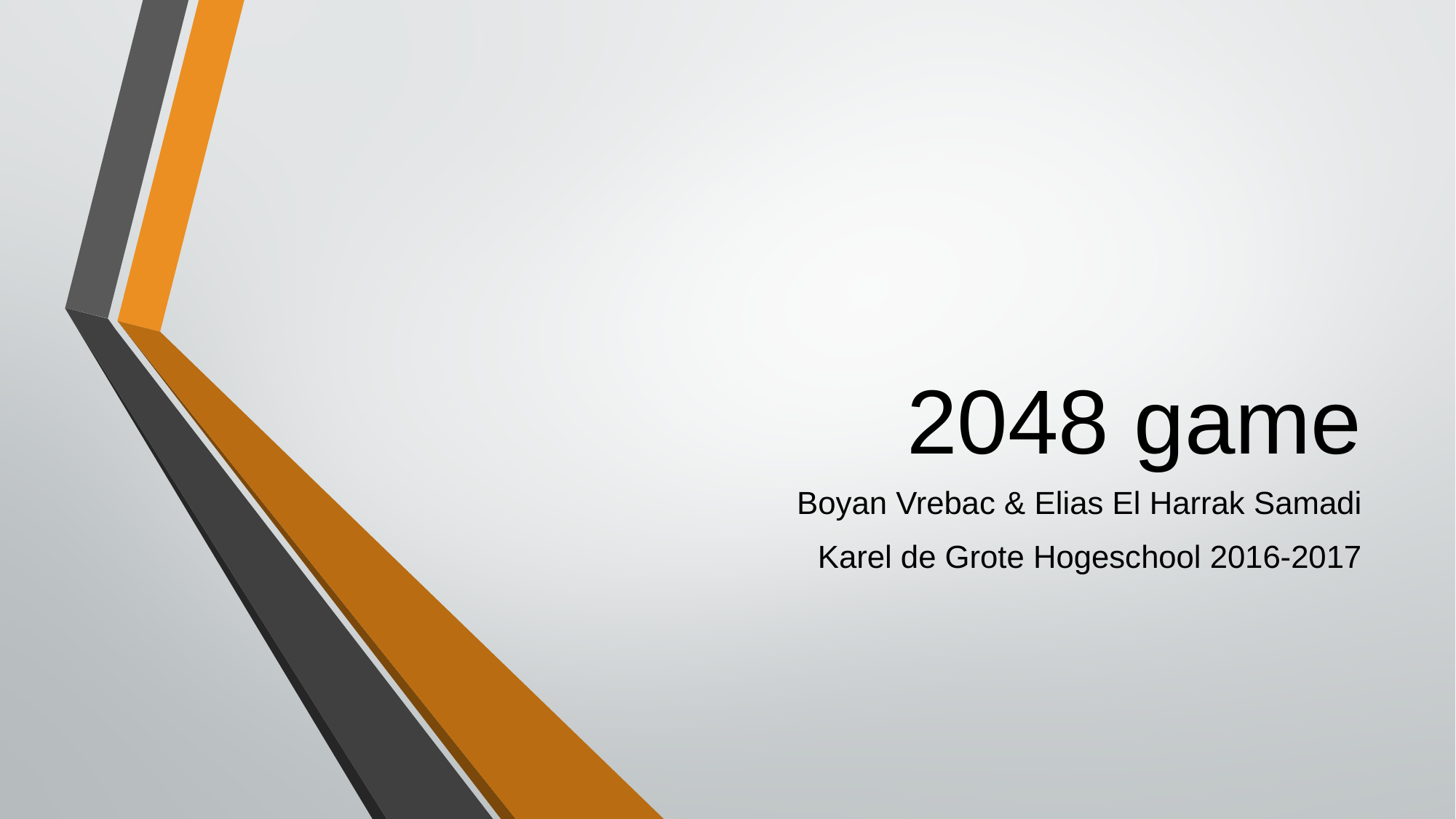

# 2048 game
Boyan Vrebac & Elias El Harrak Samadi
Karel de Grote Hogeschool 2016-2017